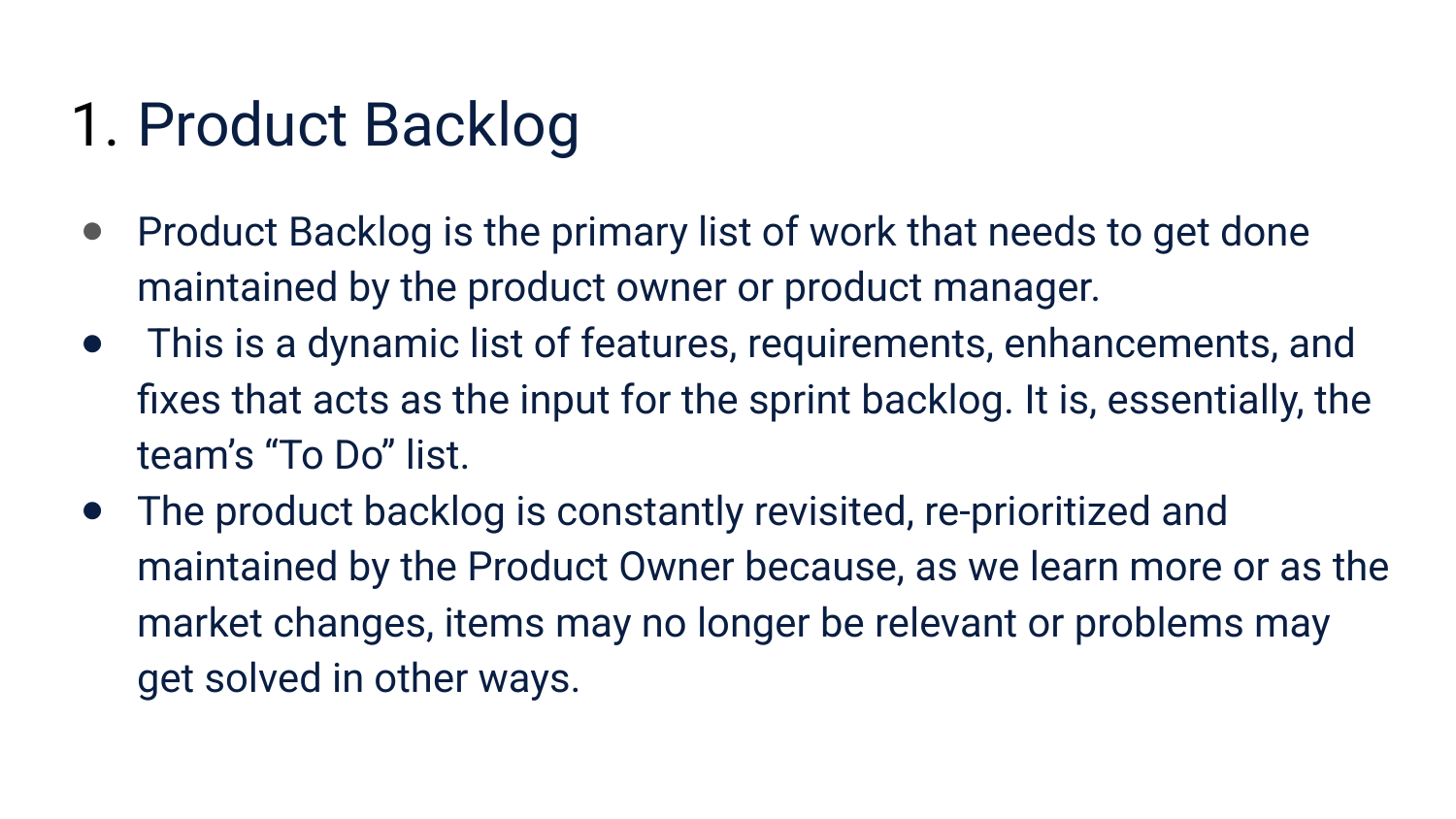

# Product Backlog
Product Backlog is the primary list of work that needs to get done maintained by the product owner or product manager.
 This is a dynamic list of features, requirements, enhancements, and fixes that acts as the input for the sprint backlog. It is, essentially, the team’s “To Do” list.
The product backlog is constantly revisited, re-prioritized and maintained by the Product Owner because, as we learn more or as the market changes, items may no longer be relevant or problems may get solved in other ways.